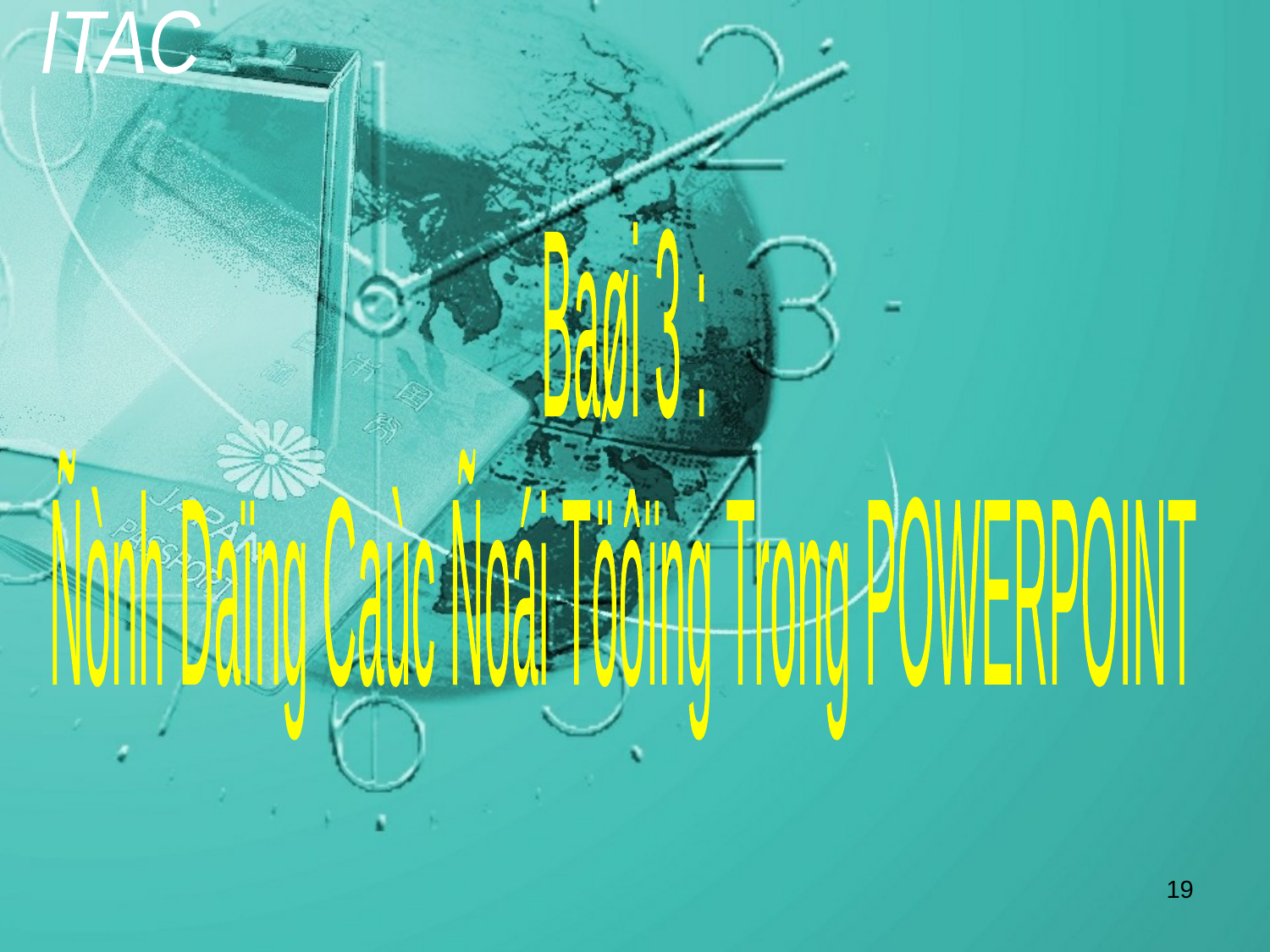

Baøi 3 :
Ñònh Daïng Caùc Ñoái Töôïng Trong POWERPOINT
19